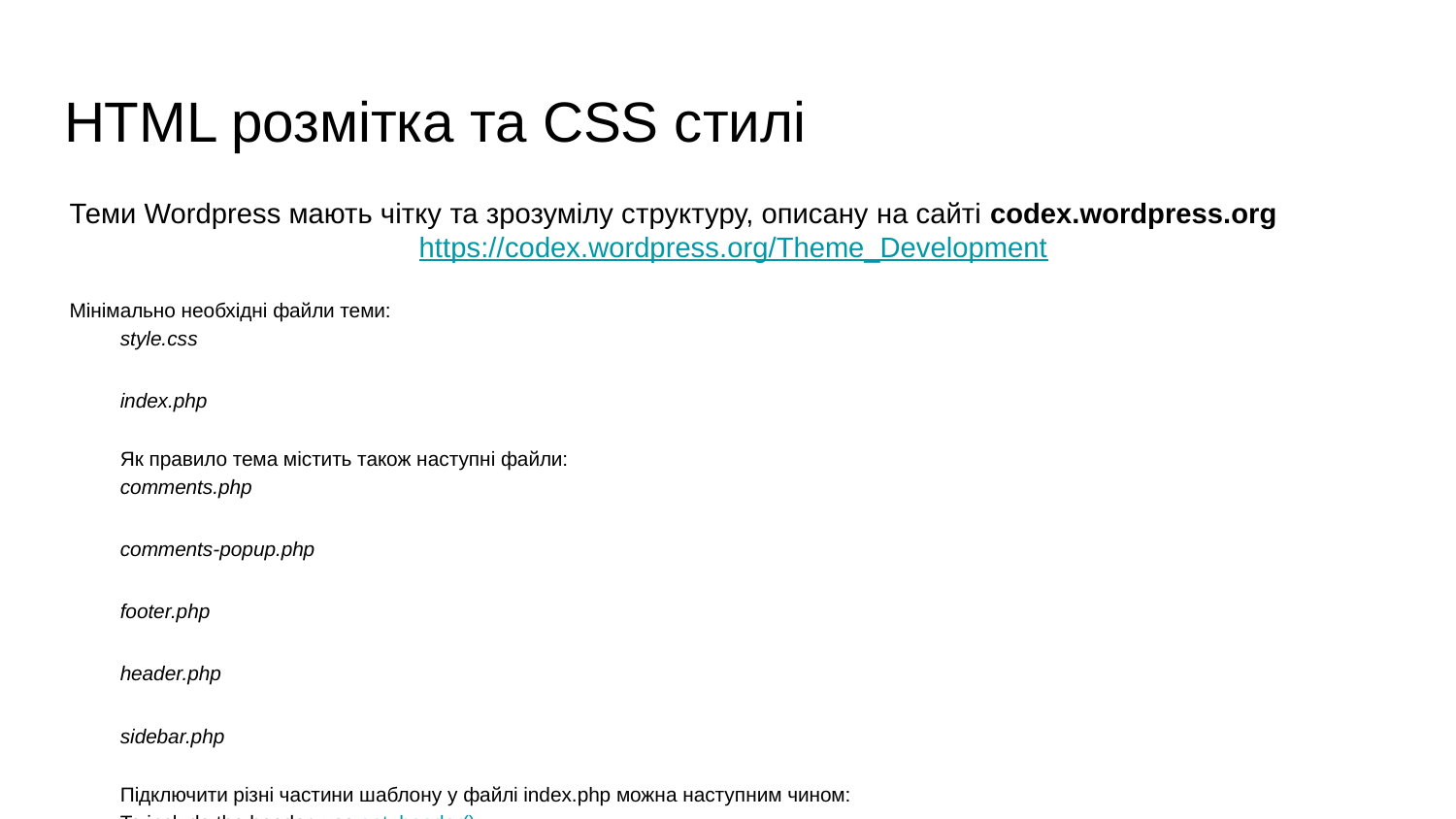

# HTML розмітка та CSS стилі
Теми Wordpress мають чітку та зрозумілу структуру, описану на сайті codex.wordpress.org
https://codex.wordpress.org/Theme_Development

Мінімально необхідні файли теми:
style.css
index.php
Як правило тема містить також наступні файли:
comments.php
comments-popup.php
footer.php
header.php
sidebar.php
Підключити різні частини шаблону у файлі index.php можна наступним чином:
To include the header, use get_header().
To include the sidebar, use get_sidebar().
To include the footer, use get_footer().
To include the search form, use get_search_form().  Наприклад - <?php get_search_form(); ?>